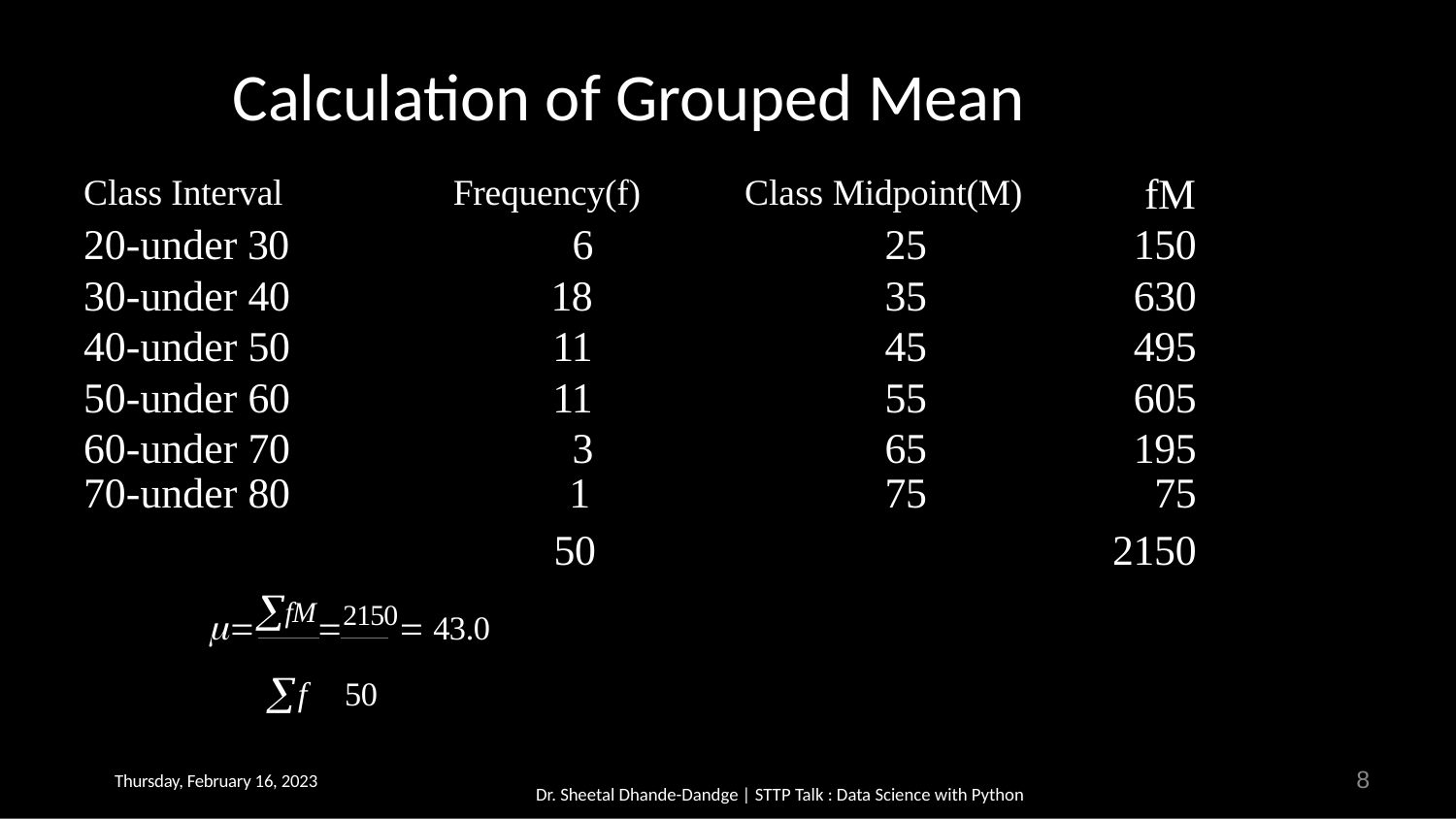

# Calculation of Grouped Mean

| Class Interval | Frequency(f) | Class Midpoint(M) | fM |
| --- | --- | --- | --- |
| 20-under 30 | 6 | 25 | 150 |
| 30-under 40 | 18 | 35 | 630 |
| 40-under 50 | 11 | 45 | 495 |
| 50-under 60 | 11 | 55 | 605 |
| 60-under 70 | 3 | 65 | 195 |
| 70-under 80 | 1 | 75 | 75 |
|  |  |  |  |
| 50 |  |  | 2150 |
| μ=∑fM=2150= 43.0 |  |  |  |

∑f    50

8
Thursday, February 16, 2023
Dr. Sheetal Dhande-Dandge | STTP Talk : Data Science with Python